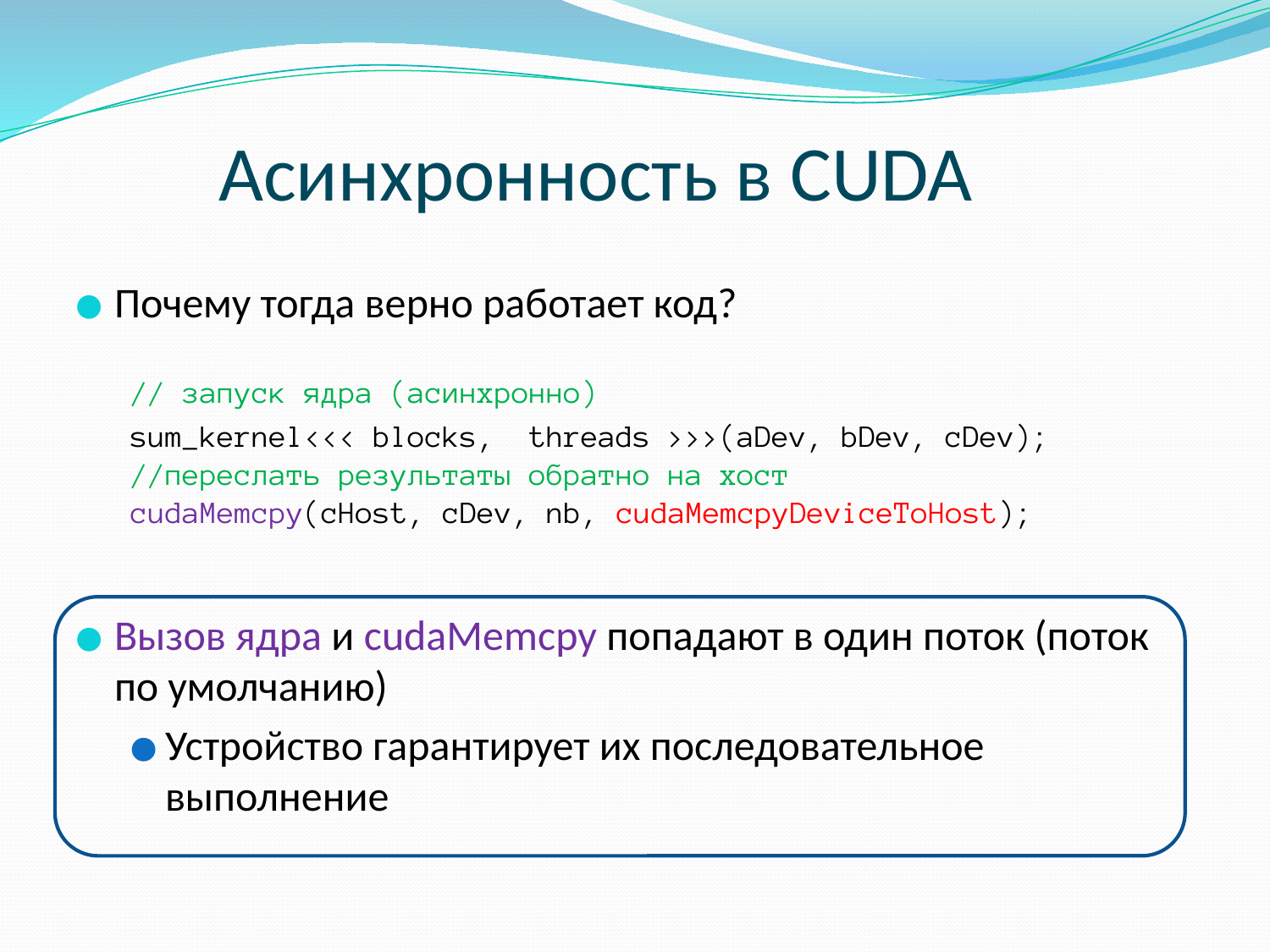

# Асинхронность в CUDA
Почему тогда верно работает код?

// запуск ядра (асинхронно)
sum_kernel<<< blocks,  threads >>>(aDev, bDev, cDev); //переслать результаты обратно на хост
cudaMemcpy(cHost, cDev, nb, cudaMemcpyDeviceToHost);

Вызов ядра и cudaMemcpy попадают в один поток (поток по умолчанию)
Устройство гарантирует их последовательное выполнение